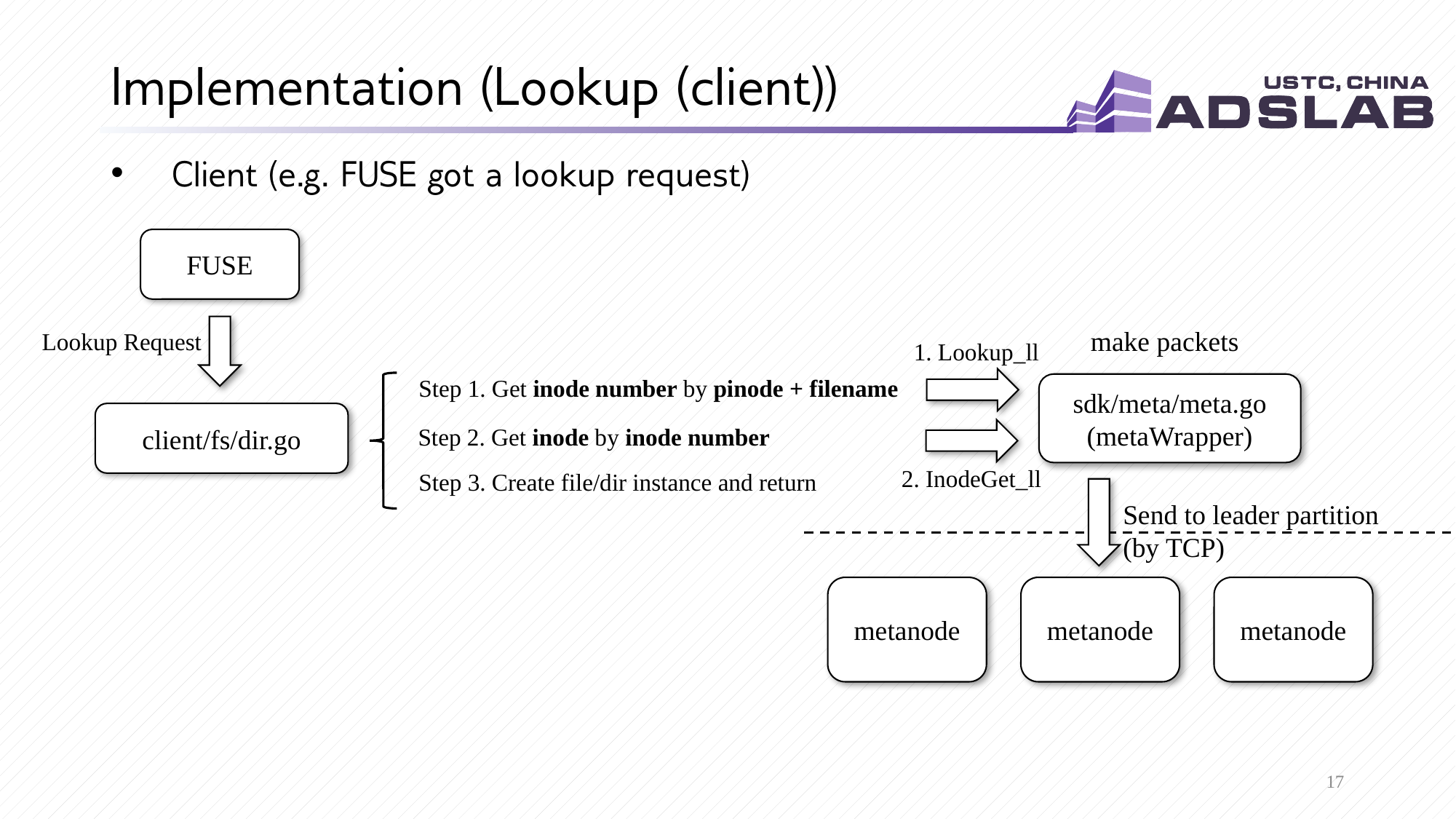

# Implementation (Lookup (client))
Client (e.g. FUSE got a lookup request)
FUSE

make packets
Lookup Request
1. Lookup_ll

Step 1. Get inode number by pinode + filename

sdk/meta/meta.go (metaWrapper)

client/fs/dir.go
Step 2. Get inode by inode number
2. InodeGet_ll
Step 3. Create file/dir instance and return

Send to leader partition (by TCP)
metanode
metanode
metanode